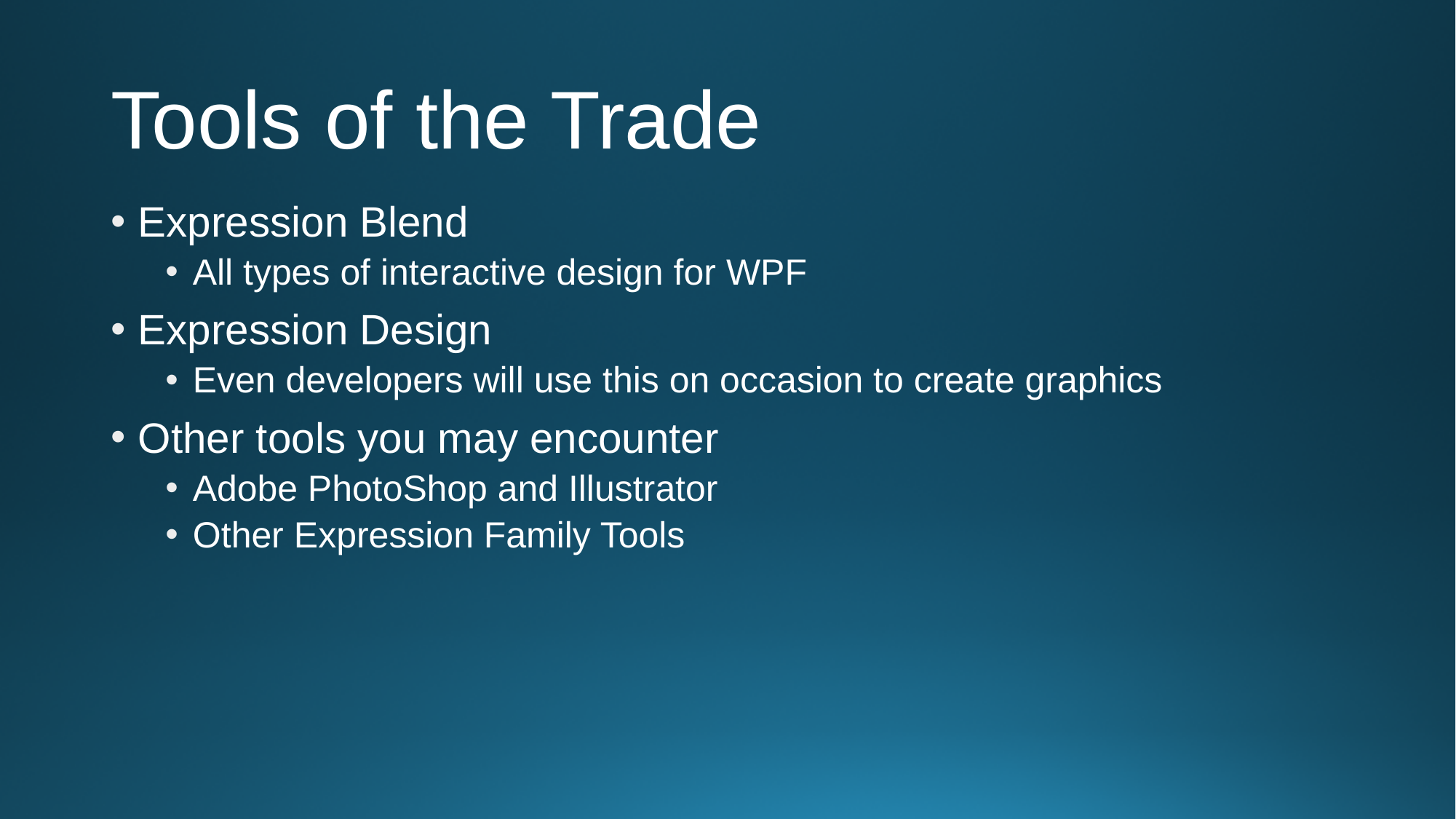

# Tools of the Trade
Expression Blend
All types of interactive design for WPF
Expression Design
Even developers will use this on occasion to create graphics
Other tools you may encounter
Adobe PhotoShop and Illustrator
Other Expression Family Tools